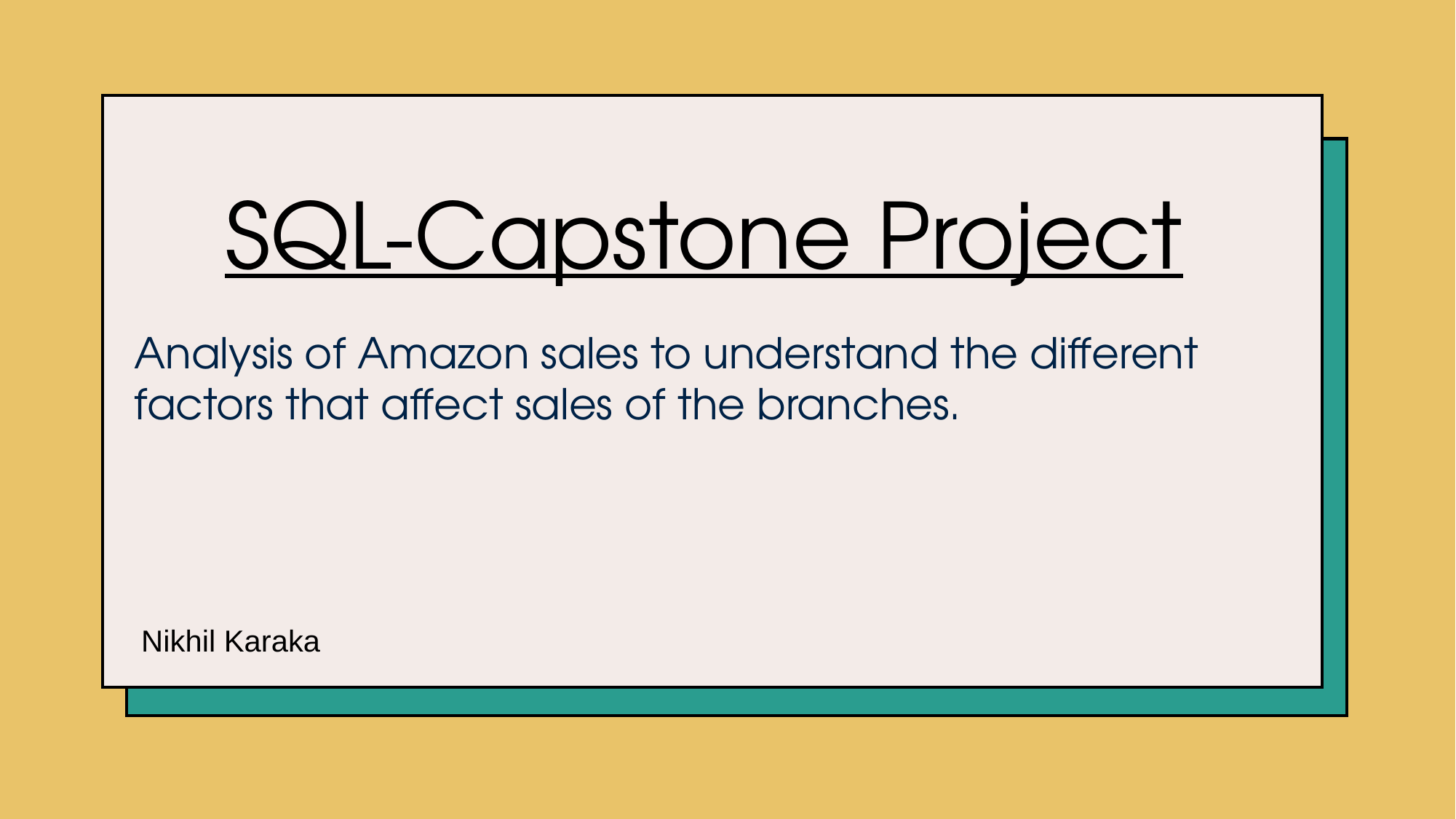

# SQL-Capstone Project
Analysis of Amazon sales to understand the different factors that affect sales of the branches.

Nikhil Karaka